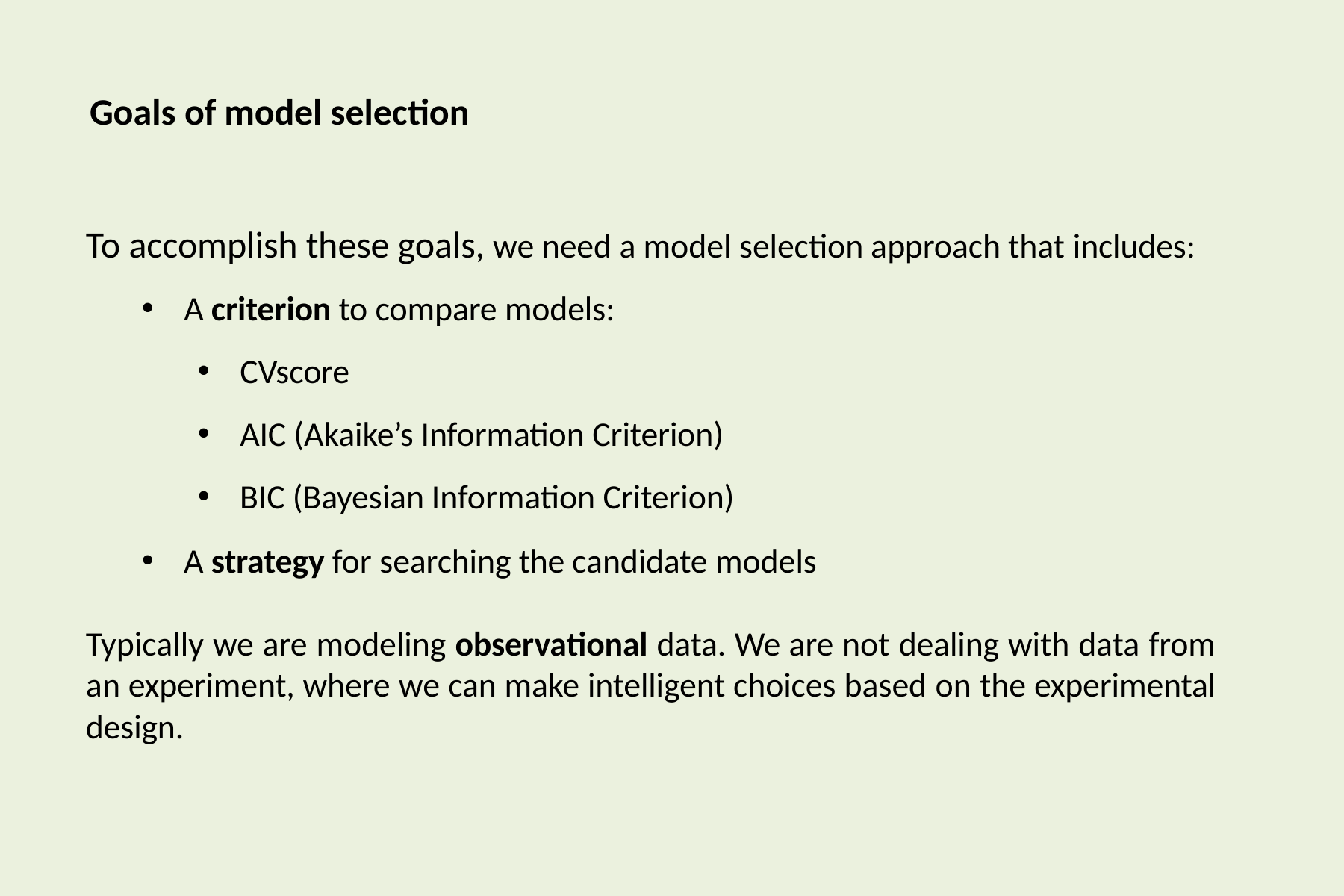

# Goals of model selection
To accomplish these goals, we need a model selection approach that includes:
A criterion to compare models:
CVscore
AIC (Akaike’s Information Criterion)
BIC (Bayesian Information Criterion)
A strategy for searching the candidate models

Typically we are modeling observational data. We are not dealing with data from  an experiment, where we can make intelligent choices based on the experimental  design.